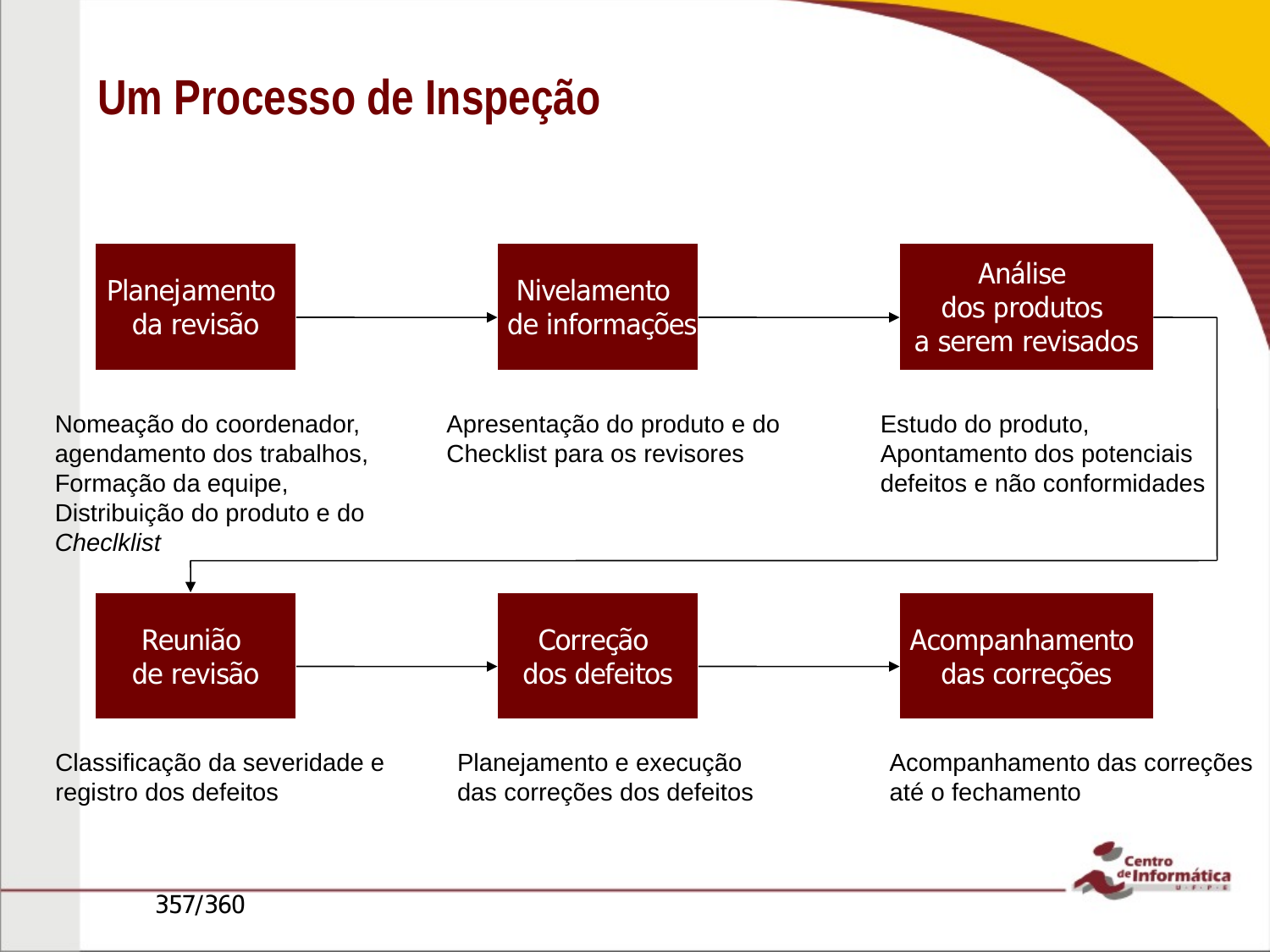

Um Processo de Inspeção
Planejamento
da revisão
Nivelamento
 de informações
Análise
dos produtos
a serem revisados

Nomeação do coordenador,
agendamento dos trabalhos,
Formação da equipe,
Distribuição do produto e do Checlklist
Apresentação do produto e do
Checklist para os revisores

Reunião
de revisão
Correção
dos defeitos
Acompanhamento
das correções

Classificação da severidade e
registro dos defeitos
Planejamento e execução
das correções dos defeitos
Estudo do produto,
Apontamento dos potenciais defeitos e não conformidades
Acompanhamento das correções
até o fechamento
357/360